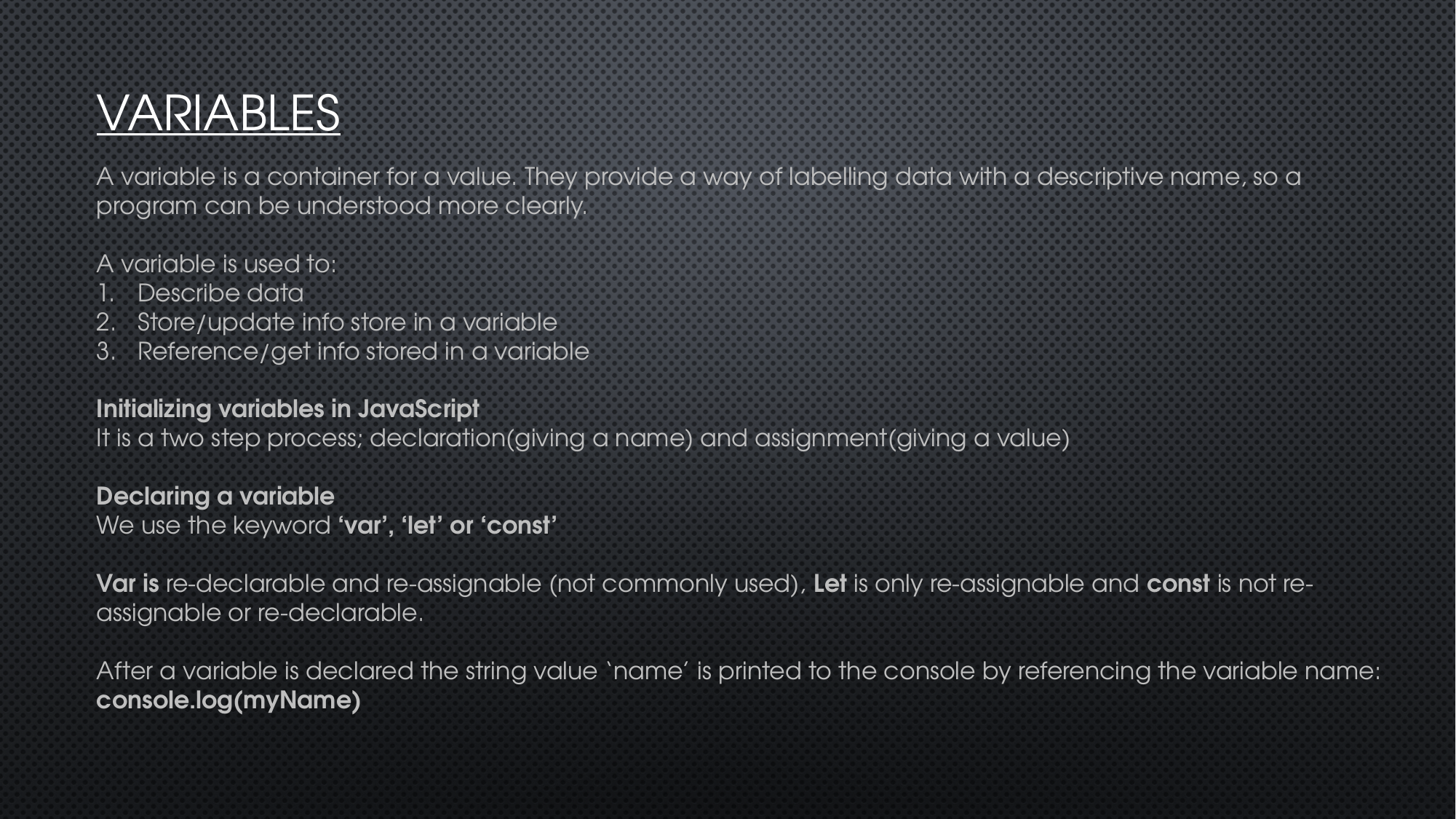

# VARIABLES
A variable is a container for a value. They provide a way of labelling data with a descriptive name, so a program can be understood more clearly.

A variable is used to:
Describe data
Store/update info store in a variable
Reference/get info stored in a variable

Initializing variables in JavaScript
It is a two step process; declaration(giving a name) and assignment(giving a value)

Declaring a variable
We use the keyword ‘var’, ‘let’ or ‘const’

Var is re-declarable and re-assignable (not commonly used), Let is only re-assignable and const is not re-assignable or re-declarable.

After a variable is declared the string value ‘name’ is printed to the console by referencing the variable name: console.log(myName)